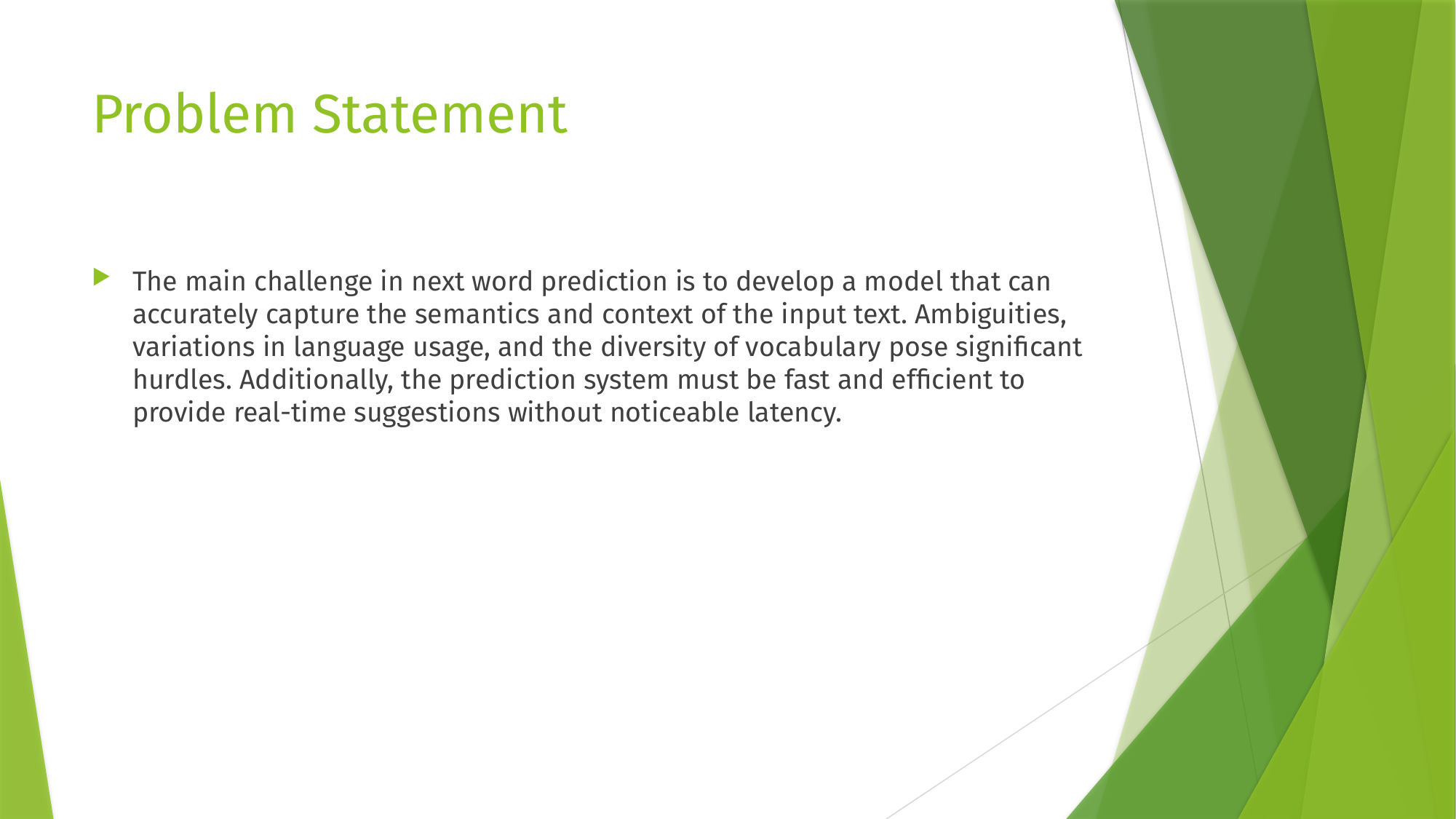

# Problem Statement
The main challenge in next word prediction is to develop a model that can accurately capture the semantics and context of the input text. Ambiguities, variations in language usage, and the diversity of vocabulary pose significant hurdles. Additionally, the prediction system must be fast and efficient to provide real-time suggestions without noticeable latency.